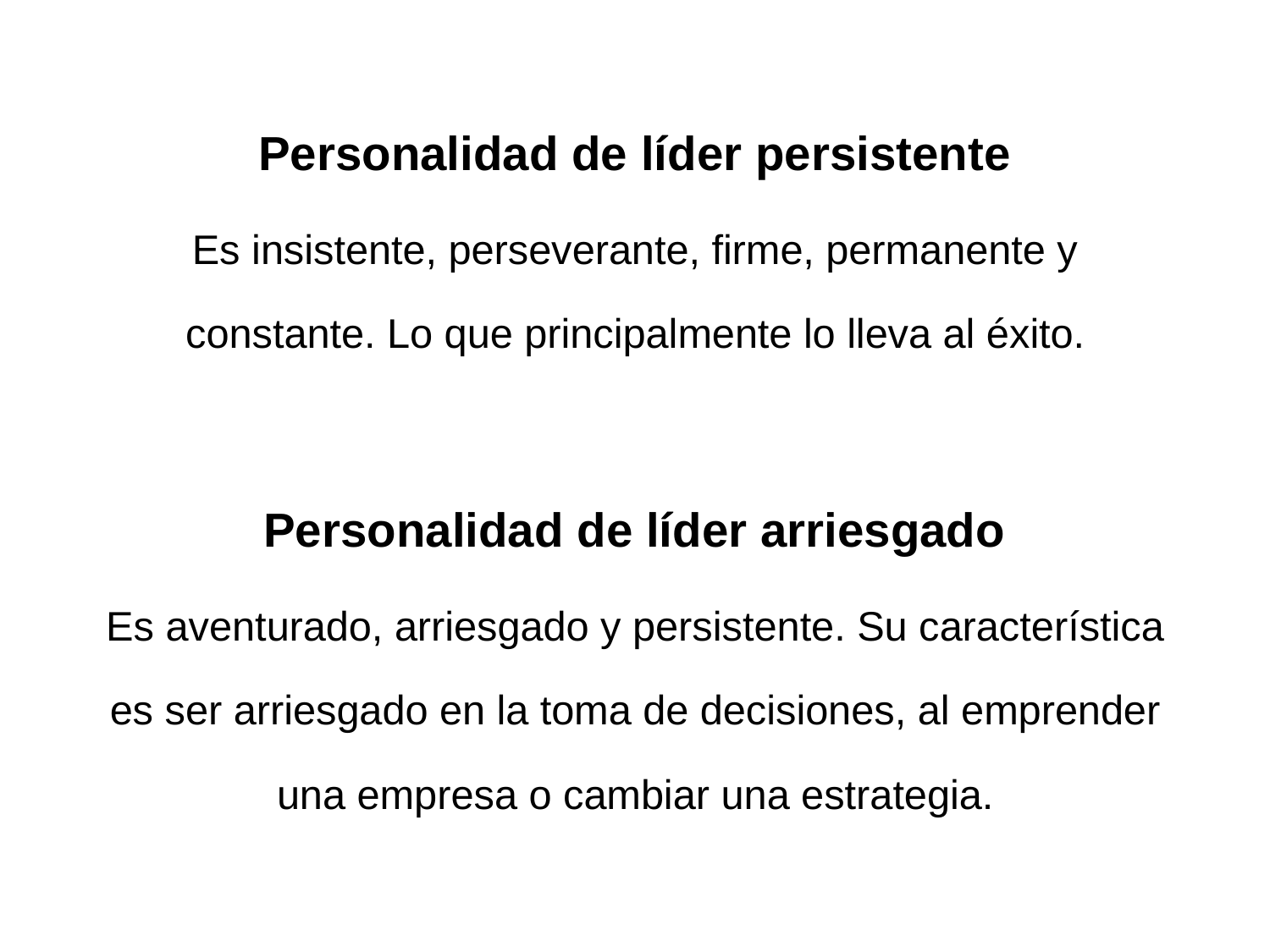

Personalidad de líder persistente
Es insistente, perseverante, firme, permanente y constante. Lo que principalmente lo lleva al éxito.

Personalidad de líder arriesgado
Es aventurado, arriesgado y persistente. Su característica es ser arriesgado en la toma de decisiones, al emprender una empresa o cambiar una estrategia.